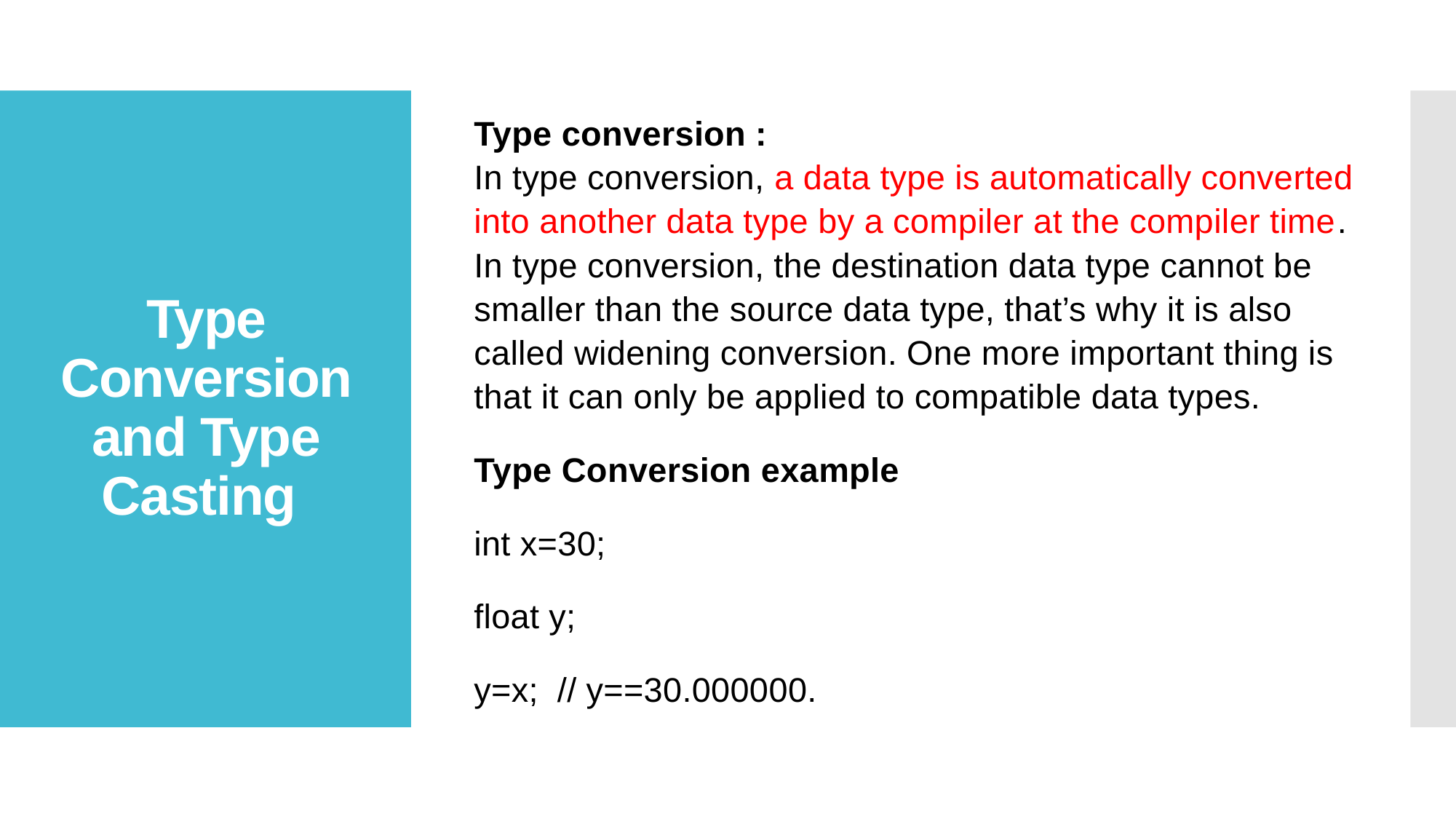

Type conversion :
In type conversion, a data type is automatically converted into another data type by a compiler at the compiler time. In type conversion, the destination data type cannot be smaller than the source data type, that’s why it is also called widening conversion. One more important thing is that it can only be applied to compatible data types.
Type Conversion example
int x=30;
float y;
y=x;  // y==30.000000.

# Type Conversion and Type Casting